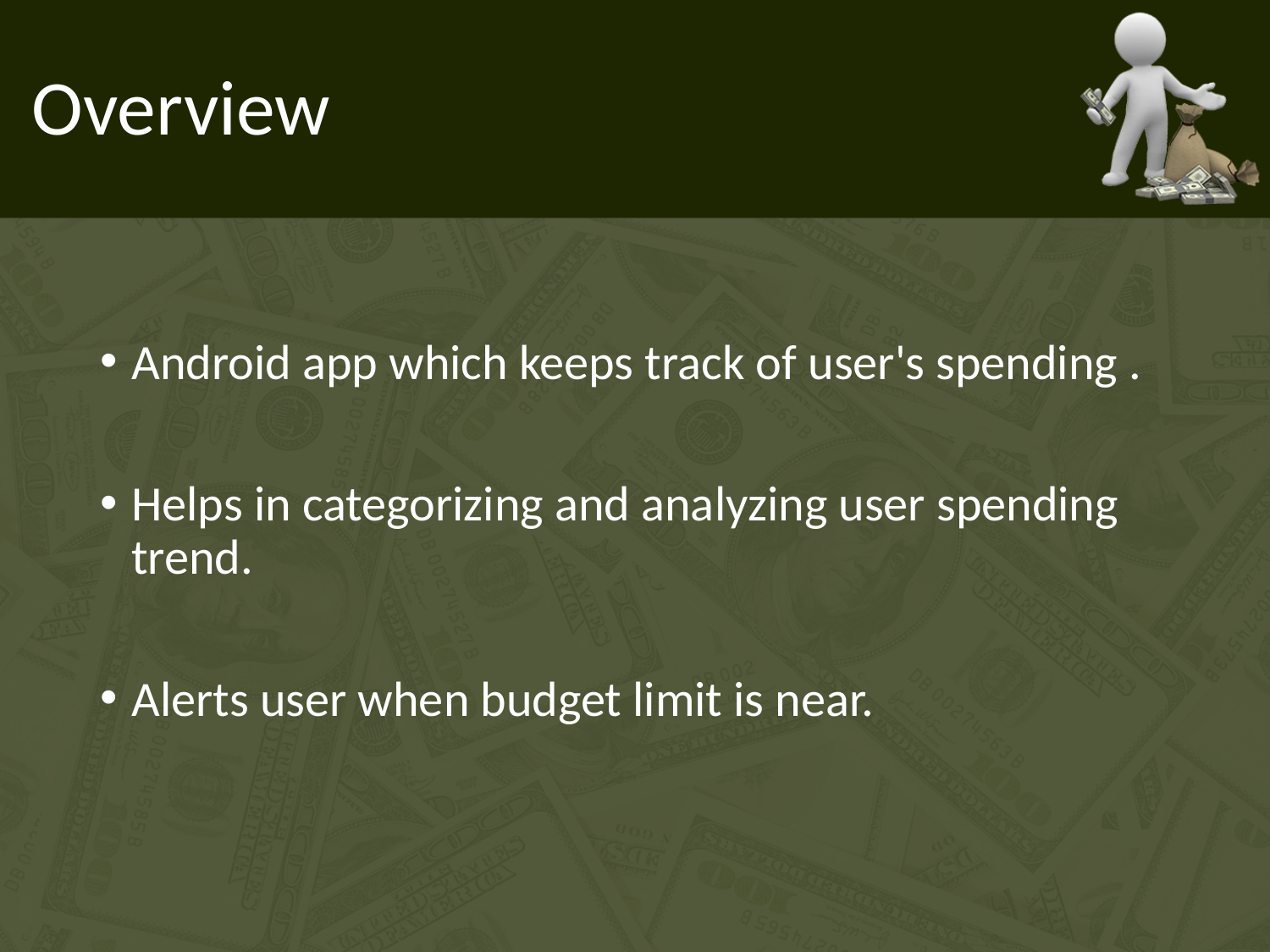

# Overview

Android app which keeps track of user's spending .

Helps in categorizing and analyzing user spending trend.

Alerts user when budget limit is near.